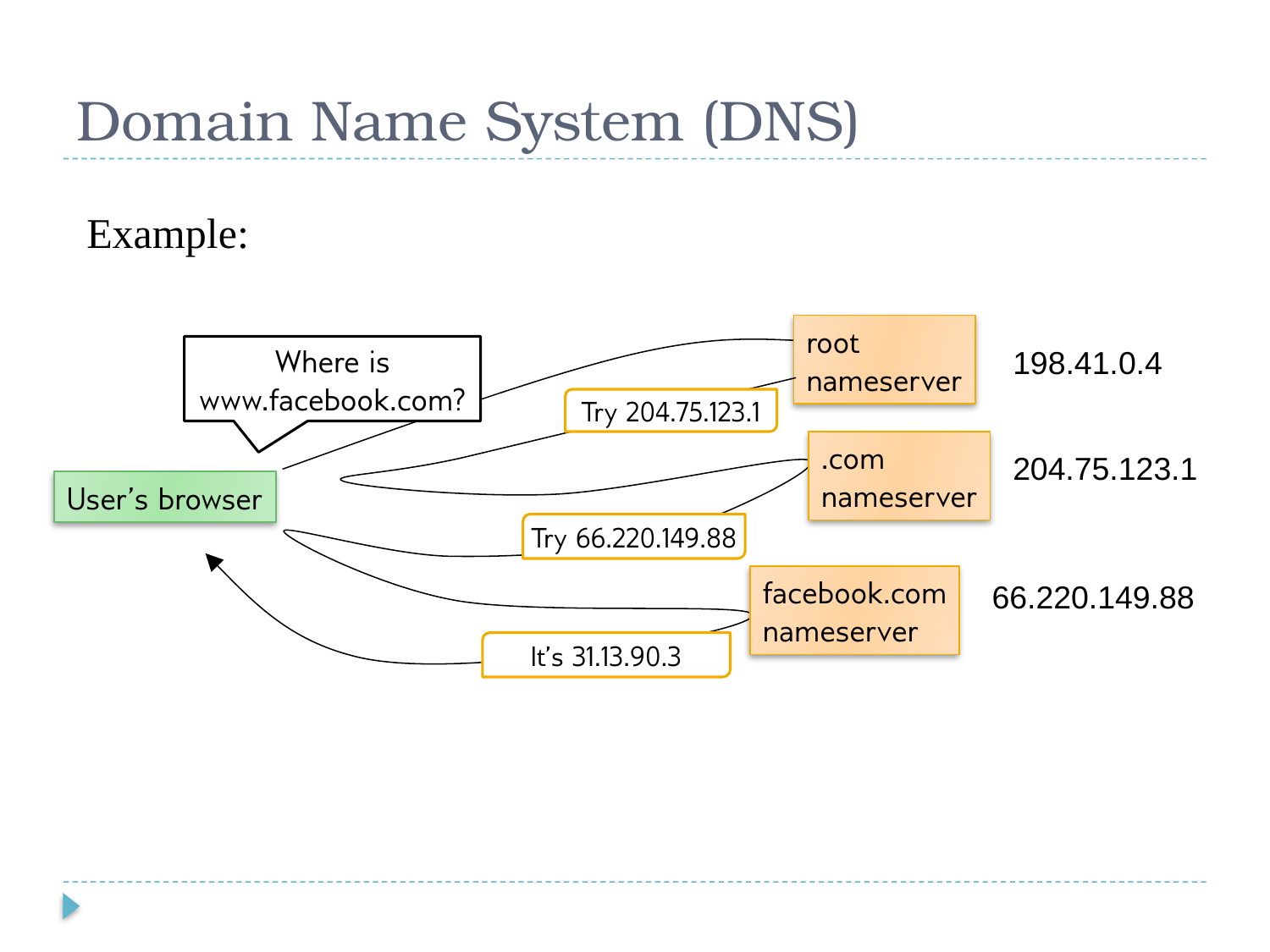

# Domain Name System (DNS)
Example:
root
nameserver
Where is www.facebook.com?
198.41.0.4

Try 204.75.123.1
.com
nameserver
204.75.123.1
User’s browser
Try 66.220.149.88
facebook.com
nameserver
66.220.149.88
It’s 31.13.90.3